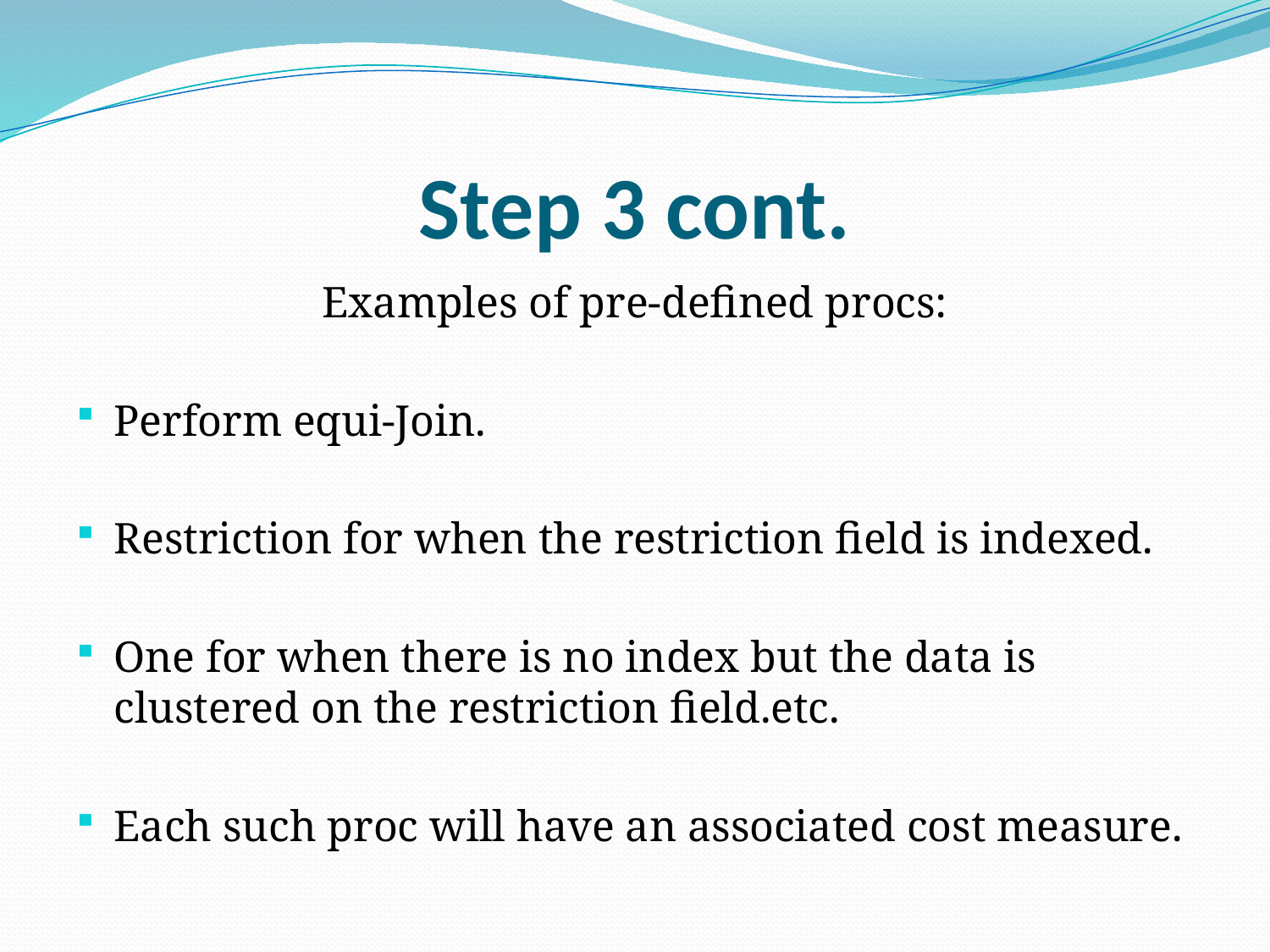

# Step 3 cont.
Examples of pre-defined procs:

Perform equi-Join.

Restriction for when the restriction field is indexed.

One for when there is no index but the data is clustered on the restriction field.etc.

Each such proc will have an associated cost measure.